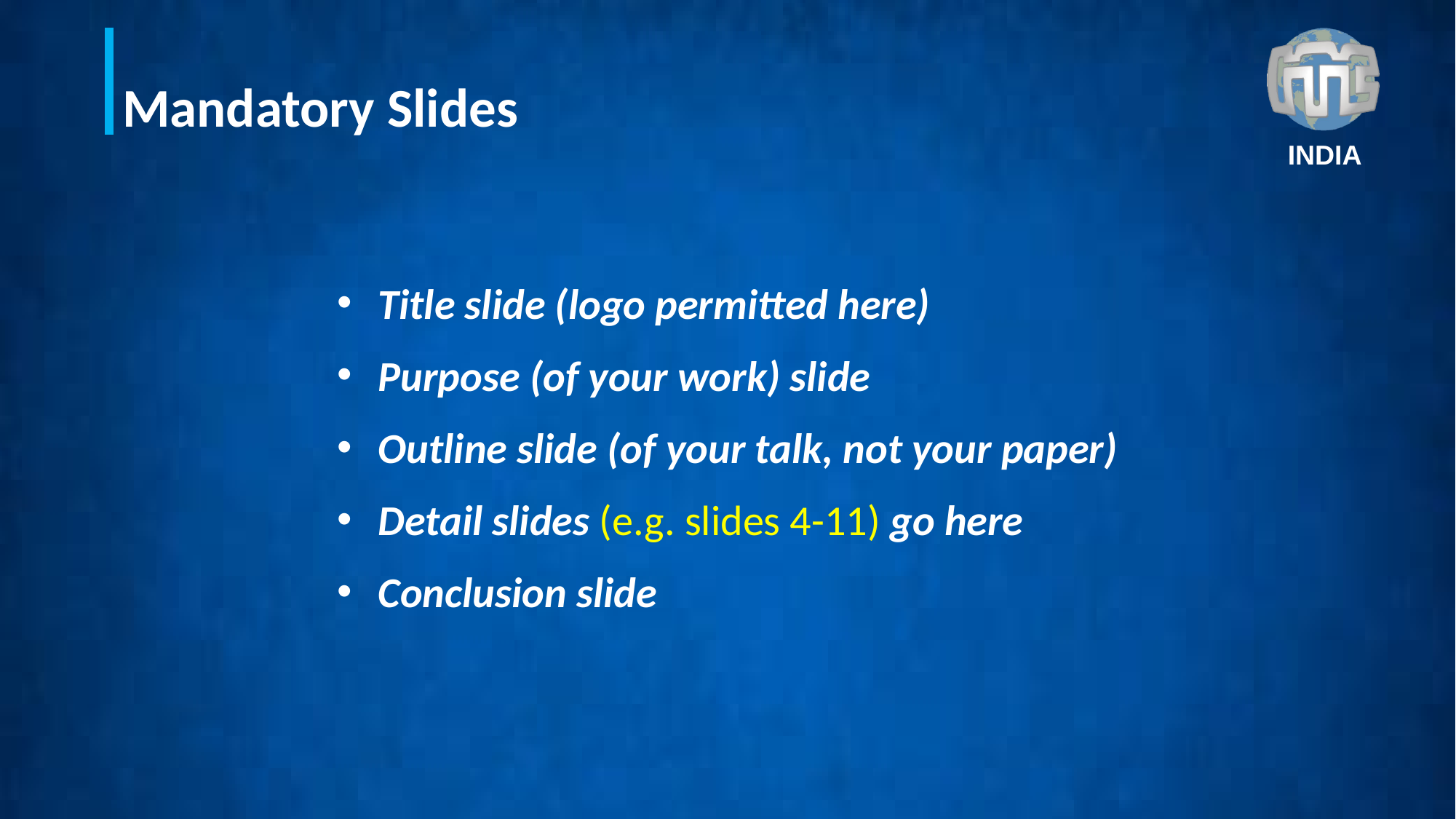

# Mandatory Slides
Title slide (logo permitted here)
Purpose (of your work) slide
Outline slide (of your talk, not your paper)
Detail slides (e.g. slides 4-11) go here
Conclusion slide